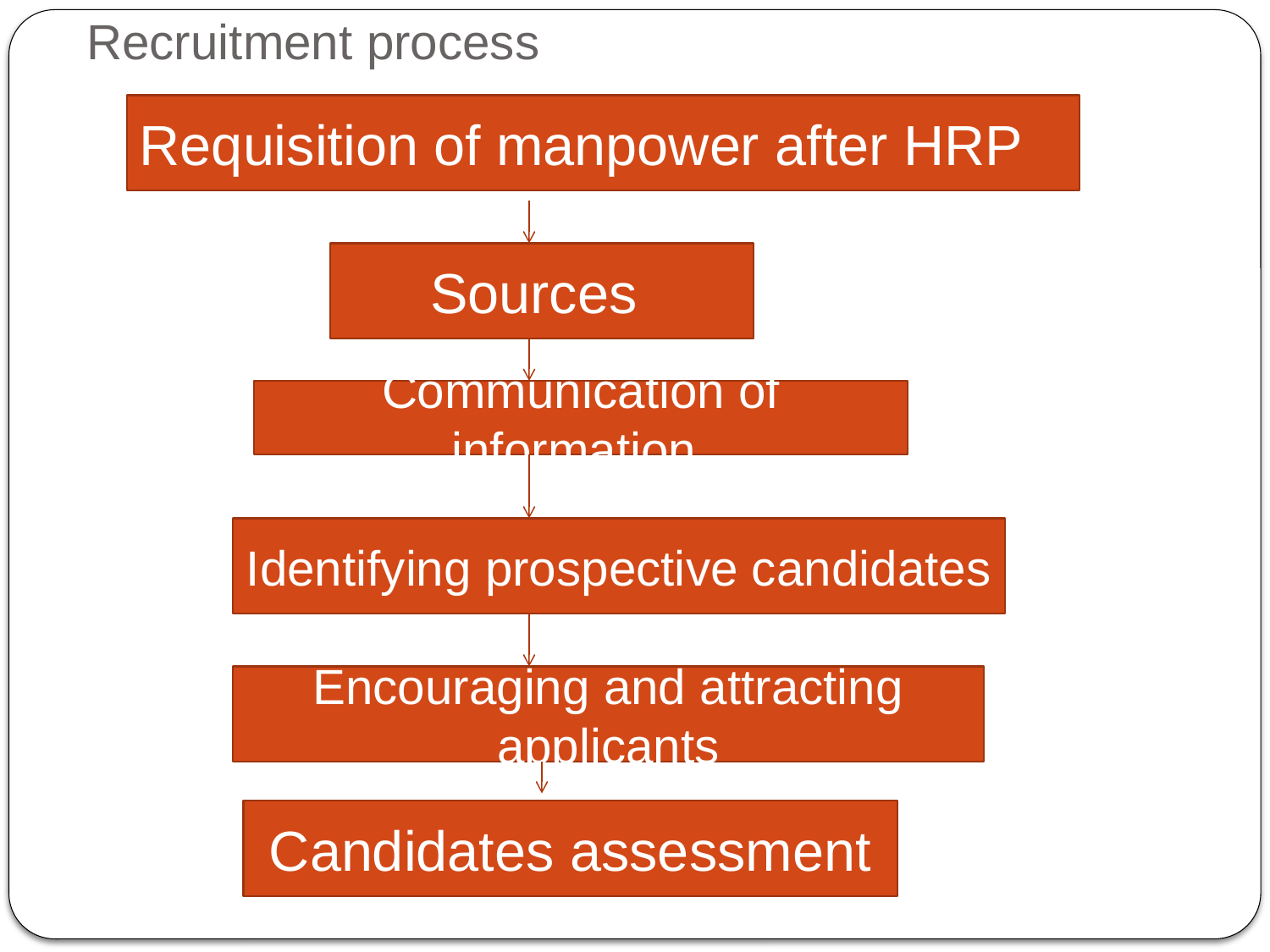

# Recruitment process

Requisition of manpower after HRP
Sources
Communication of information
Identifying prospective candidates
Encouraging and attracting applicants
Candidates assessment